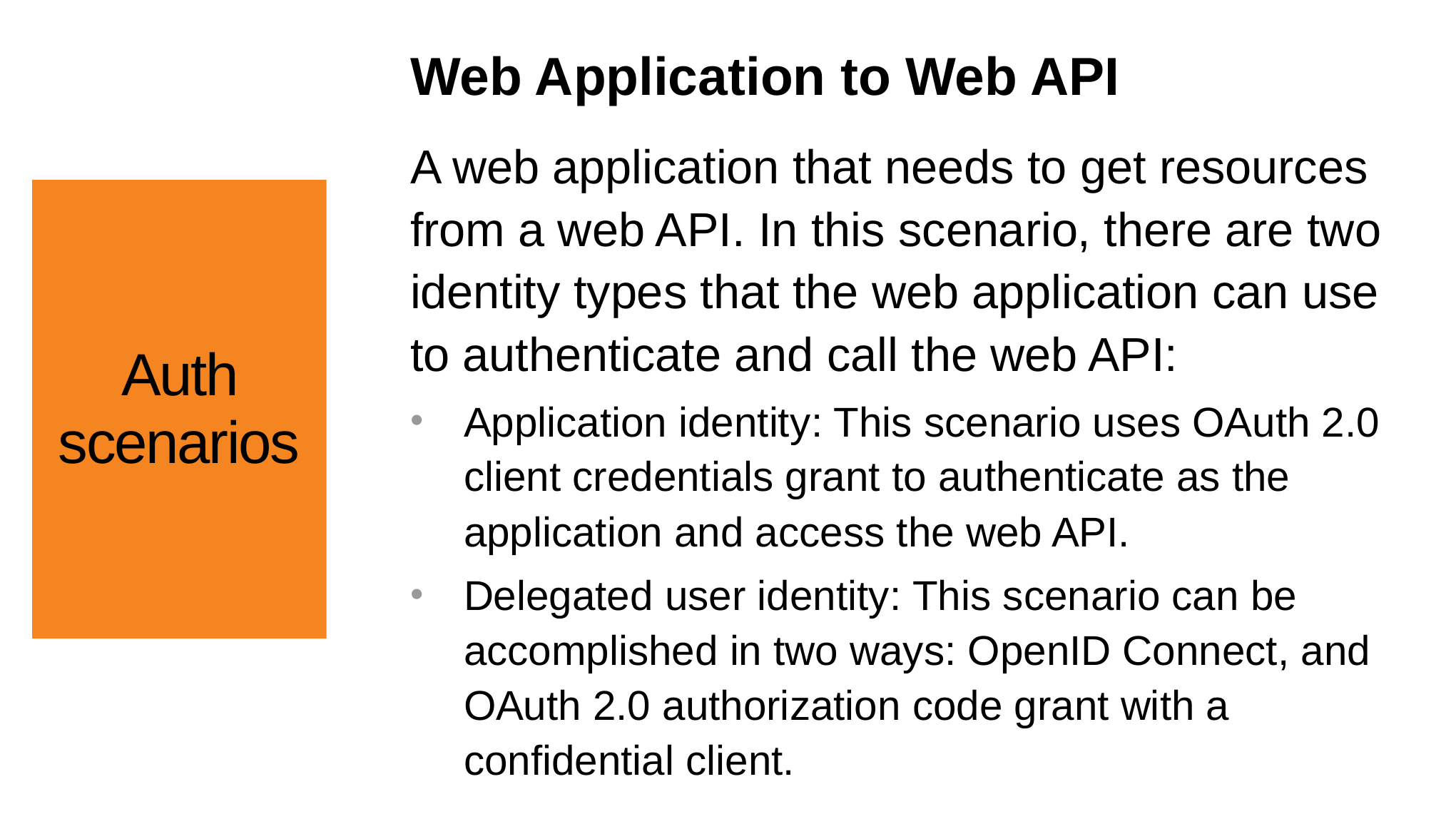

# Auth scenarios
Web Application to Web API
A web application that needs to get resources from a web API. In this scenario, there are two identity types that the web application can use to authenticate and call the web API:
Application identity: This scenario uses OAuth 2.0 client credentials grant to authenticate as the application and access the web API.
Delegated user identity: This scenario can be accomplished in two ways: OpenID Connect, and OAuth 2.0 authorization code grant with a confidential client.